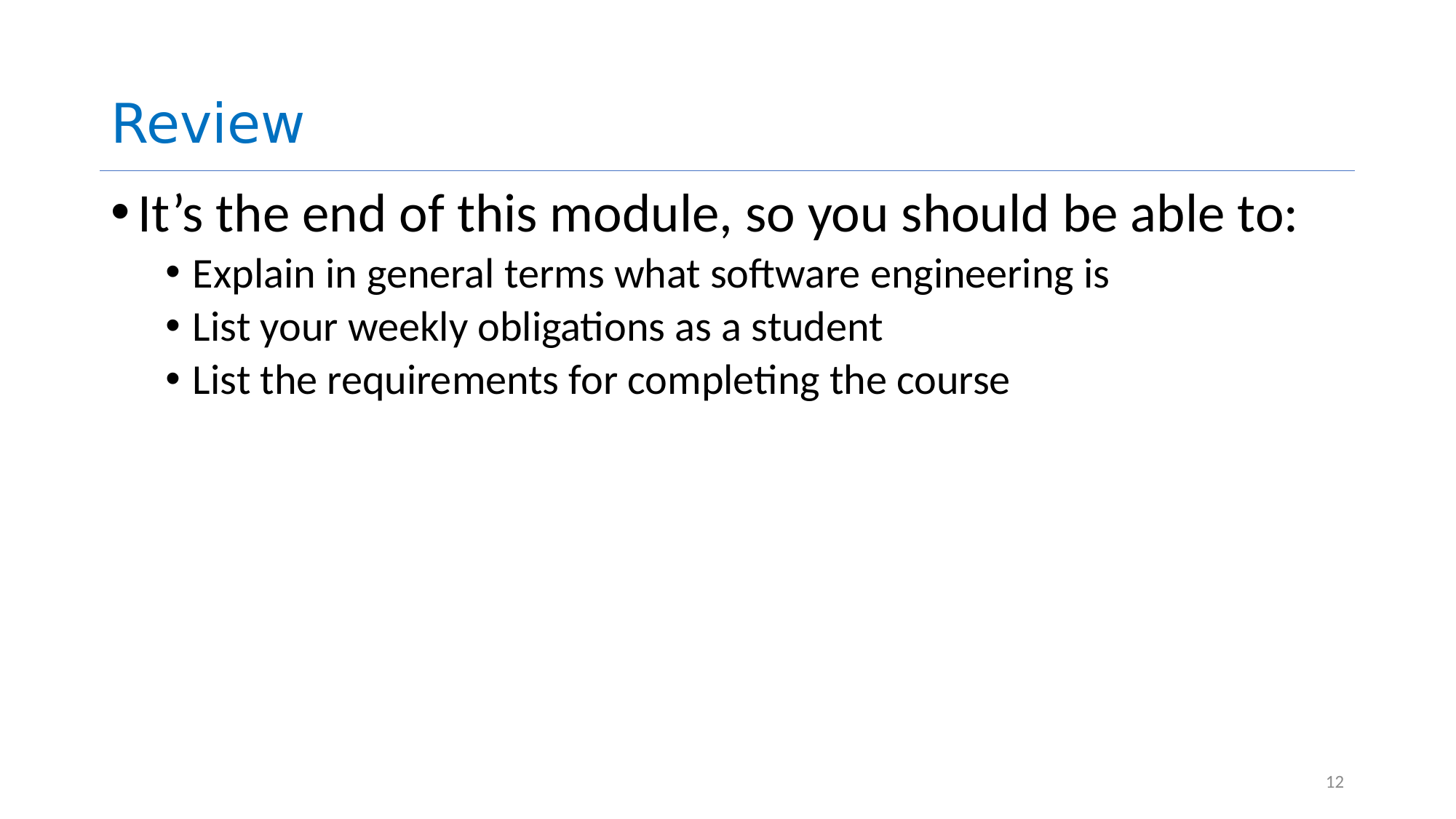

# Review
It’s the end of this module, so you should be able to:
Explain in general terms what software engineering is
List your weekly obligations as a student
List the requirements for completing the course

12